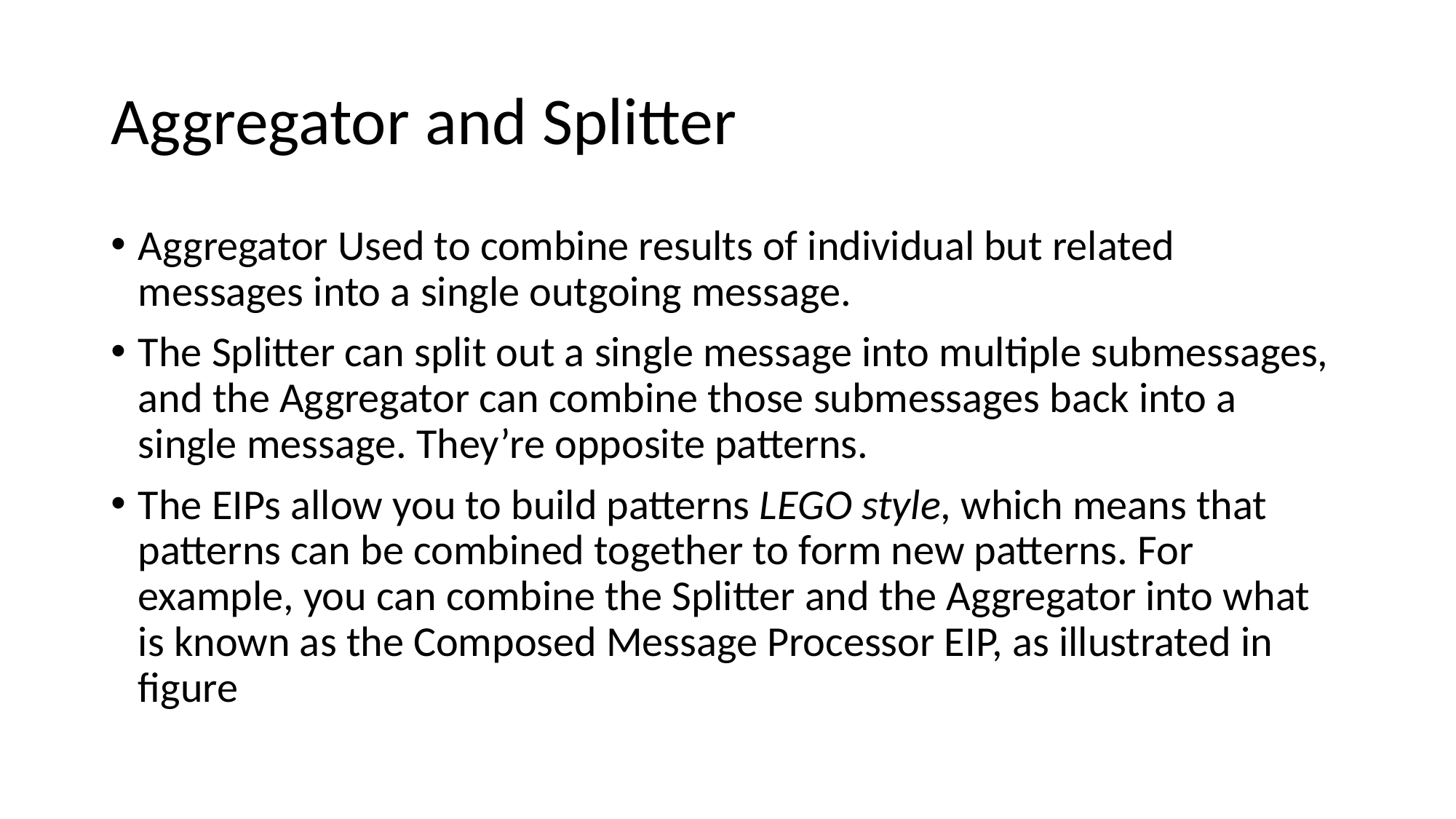

# Aggregator and Splitter
Aggregator Used to combine results of individual but related messages into a single outgoing message.
The Splitter can split out a single message into multiple submessages, and the Aggregator can combine those submessages back into a single message. They’re opposite patterns.
The EIPs allow you to build patterns LEGO style, which means that patterns can be combined together to form new patterns. For example, you can combine the Splitter and the Aggregator into what is known as the Composed Message Processor EIP, as illustrated in figure